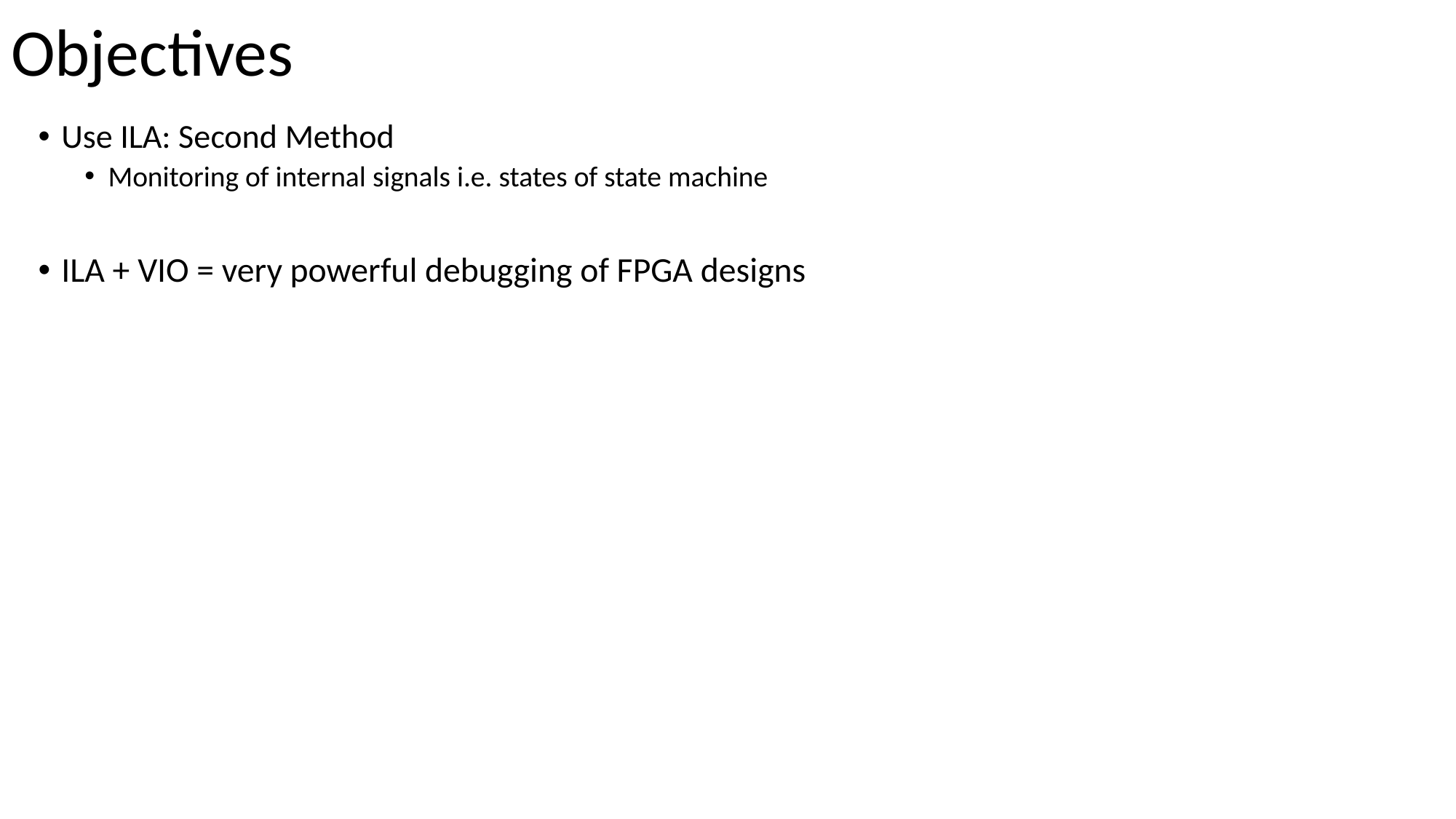

# Objectives
Use ILA: Second Method
Monitoring of internal signals i.e. states of state machine

ILA + VIO = very powerful debugging of FPGA designs